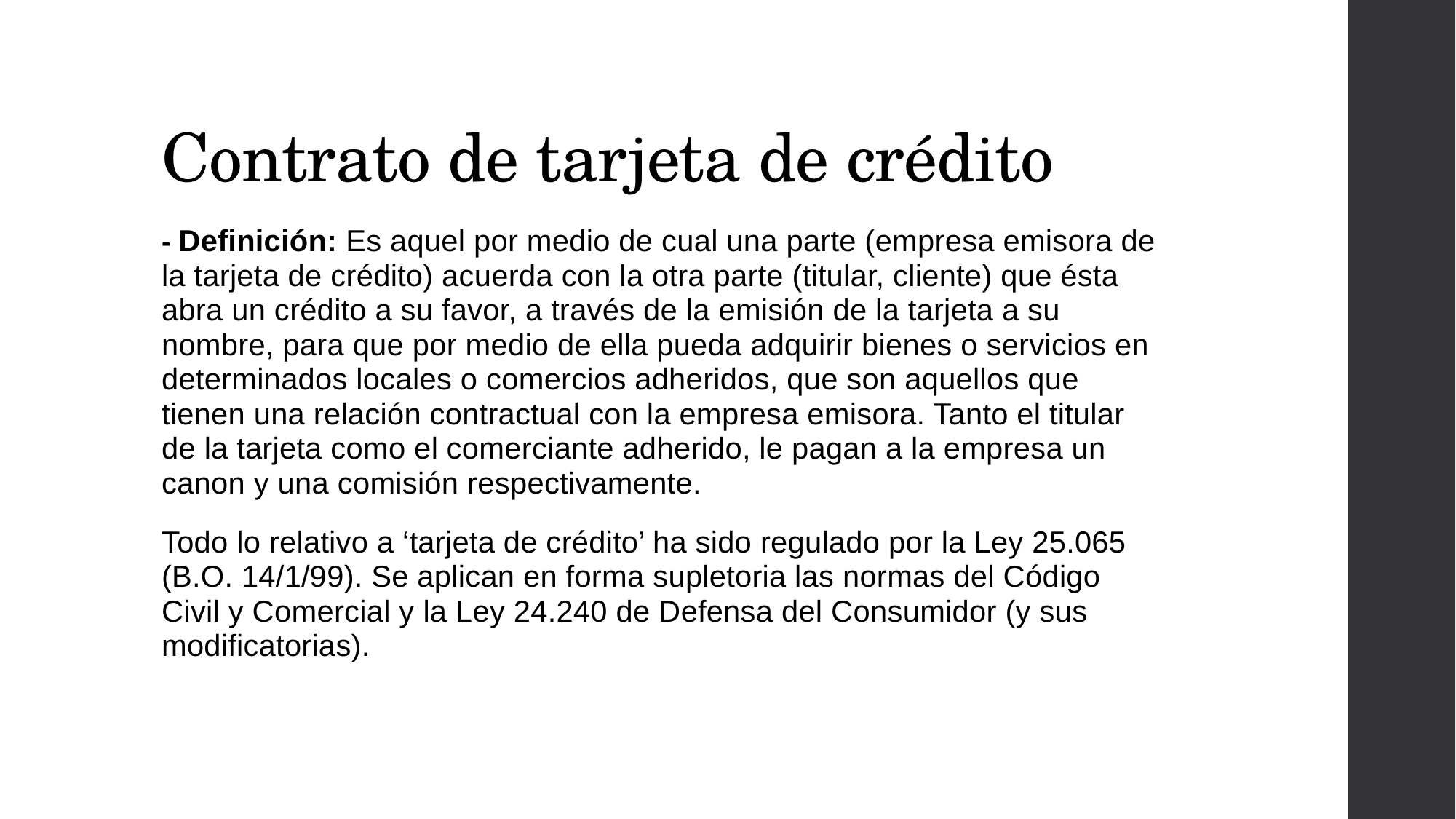

# Contrato de tarjeta de crédito
- Definición: Es aquel por medio de cual una parte (empresa emisora de la tarjeta de crédito) acuerda con la otra parte (titular, cliente) que ésta abra un crédito a su favor, a través de la emisión de la tarjeta a su nombre, para que por medio de ella pueda adquirir bienes o servicios en determinados locales o comercios adheridos, que son aquellos que tienen una relación contractual con la empresa emisora. Tanto el titular de la tarjeta como el comerciante adherido, le pagan a la empresa un canon y una comisión respectivamente.
Todo lo relativo a ‘tarjeta de crédito’ ha sido regulado por la Ley 25.065 (B.O. 14/1/99). Se aplican en forma supletoria las normas del Código Civil y Comercial y la Ley 24.240 de Defensa del Consumidor (y sus modificatorias).